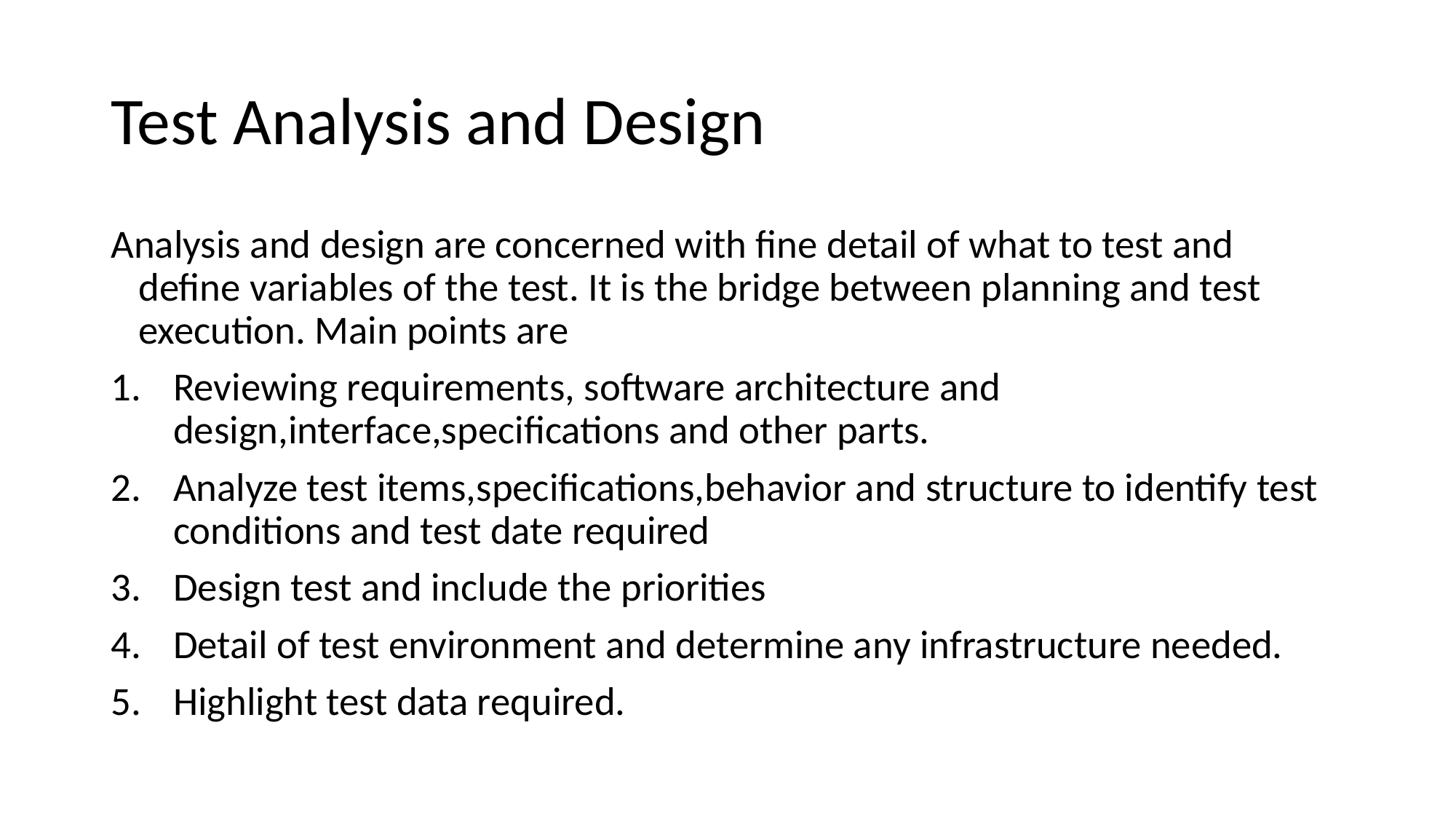

# Test Analysis and Design
Analysis and design are concerned with fine detail of what to test and define variables of the test. It is the bridge between planning and test execution. Main points are
Reviewing requirements, software architecture and design,interface,specifications and other parts.
Analyze test items,specifications,behavior and structure to identify test conditions and test date required
Design test and include the priorities
Detail of test environment and determine any infrastructure needed.
Highlight test data required.